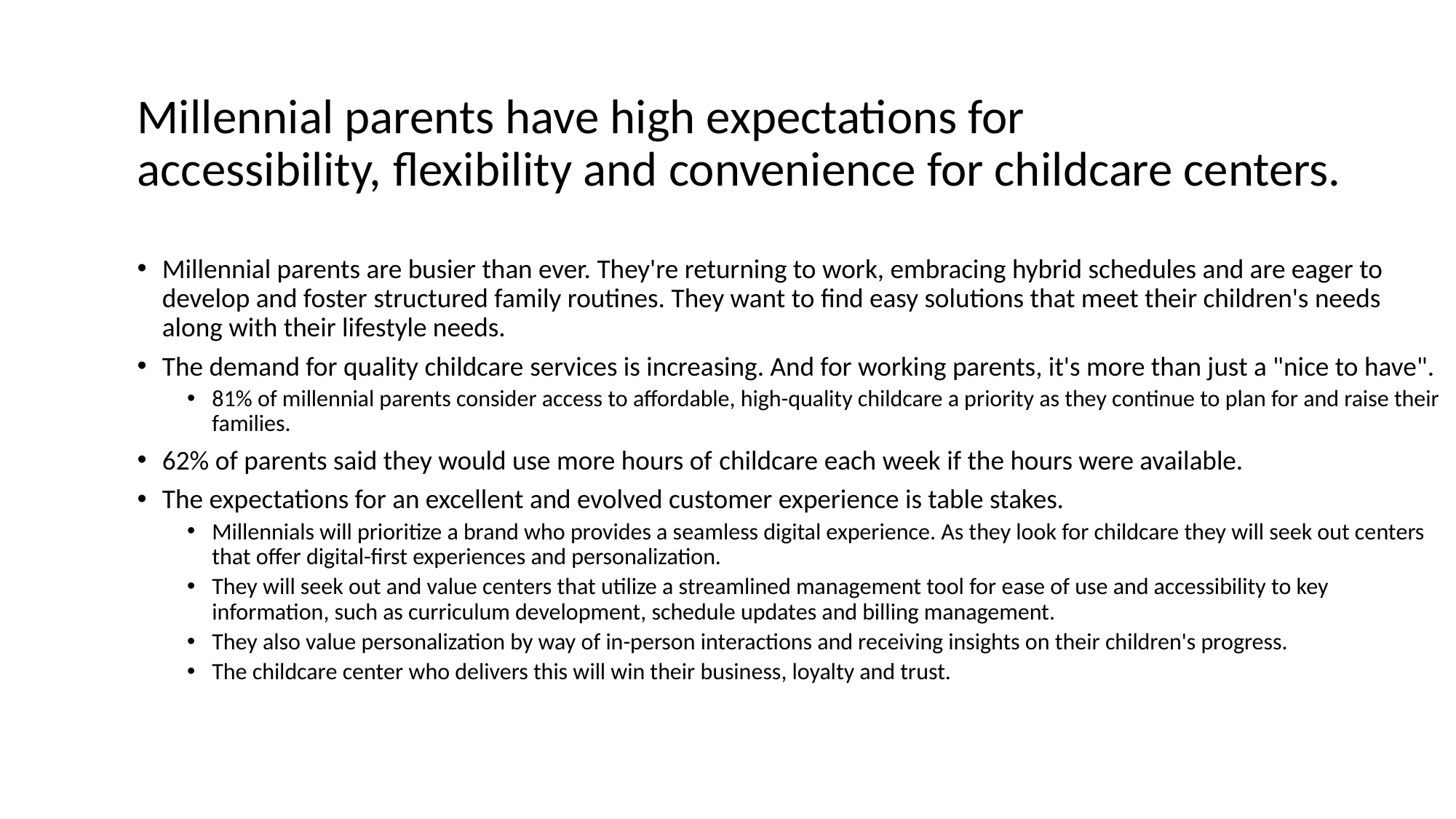

Millennial parents have high expectations for accessibility, flexibility and convenience for childcare centers.
Millennial parents are busier than ever. They're returning to work, embracing hybrid schedules and are eager to develop and foster structured family routines. They want to find easy solutions that meet their children's needs along with their lifestyle needs.
The demand for quality childcare services is increasing. And for working parents, it's more than just a "nice to have".
81% of millennial parents consider access to affordable, high-quality childcare a priority as they continue to plan for and raise their families.
62% of parents said they would use more hours of childcare each week if the hours were available.
The expectations for an excellent and evolved customer experience is table stakes.
Millennials will prioritize a brand who provides a seamless digital experience. As they look for childcare they will seek out centers that offer digital-first experiences and personalization.
They will seek out and value centers that utilize a streamlined management tool for ease of use and accessibility to key information, such as curriculum development, schedule updates and billing management.
They also value personalization by way of in-person interactions and receiving insights on their children's progress.
The childcare center who delivers this will win their business, loyalty and trust.